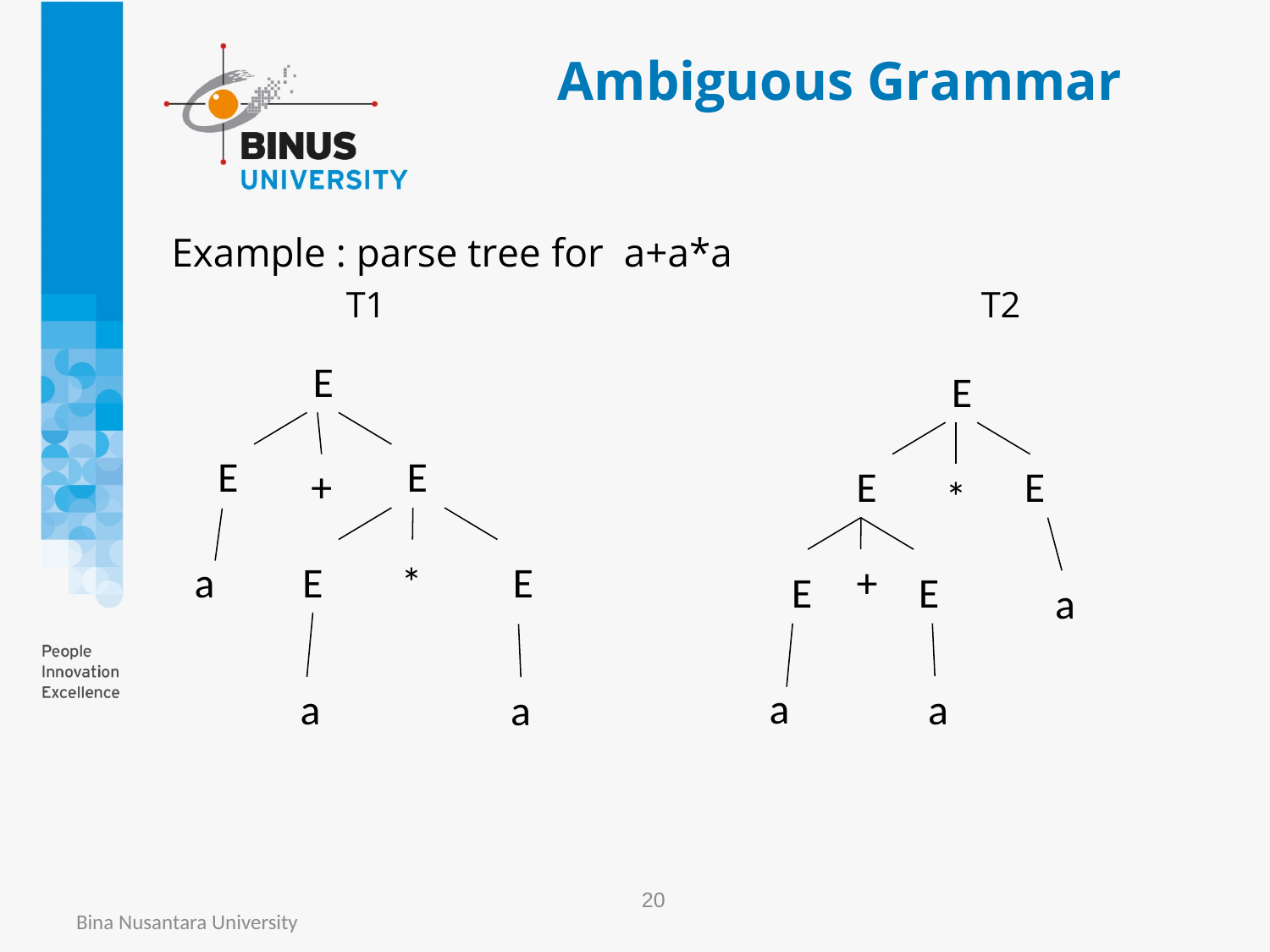

# Ambiguous Grammar
Example : parse tree for  a+a*a
		T1					T2

E
E
E
+
a
E
*
E
a
a
E
E
E
*
+
E
E
a
a
a
20
Bina Nusantara University